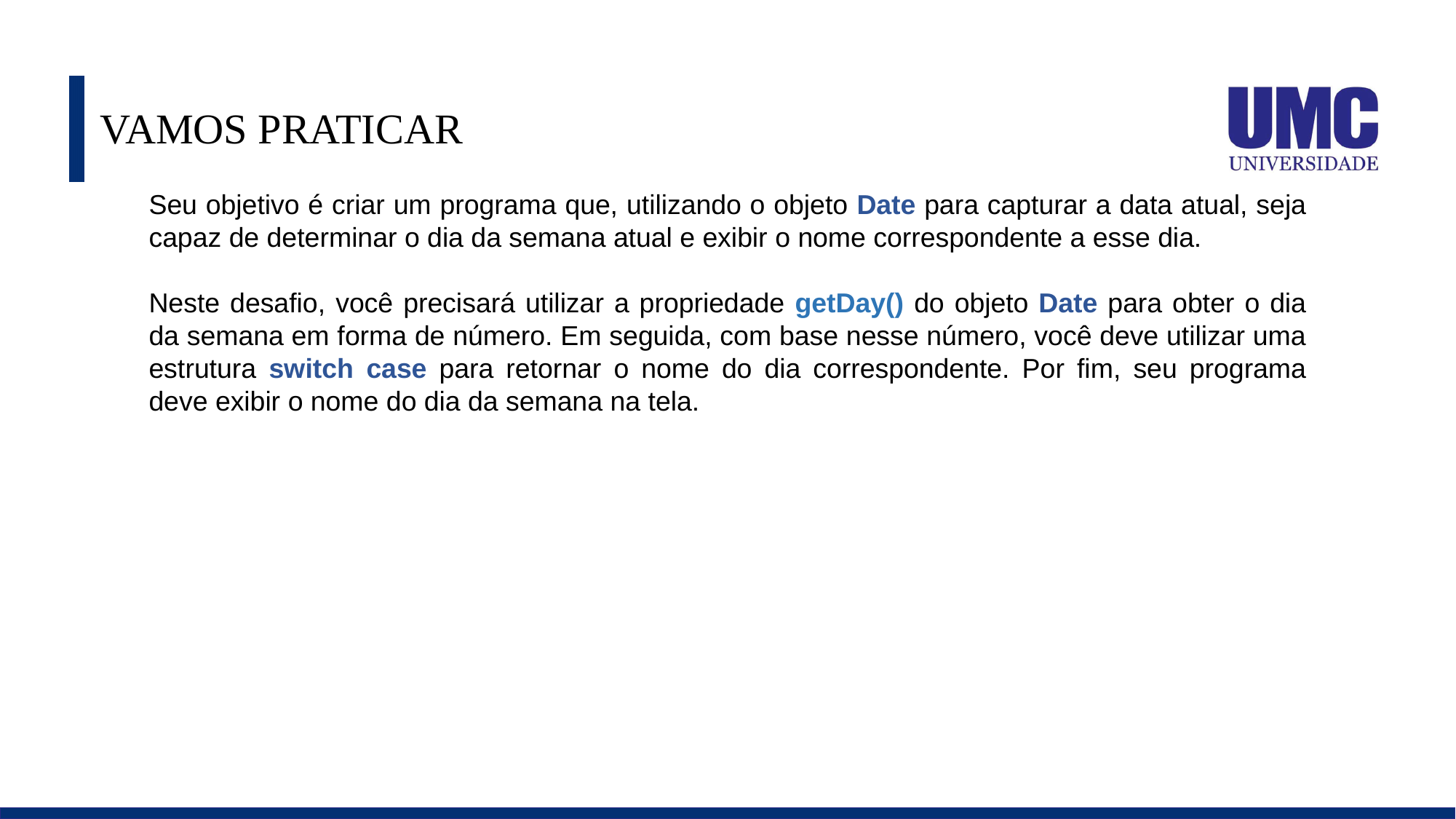

# VAMOS PRATICAR
Seu objetivo é criar um programa que, utilizando o objeto Date para capturar a data atual, seja capaz de determinar o dia da semana atual e exibir o nome correspondente a esse dia.

Neste desafio, você precisará utilizar a propriedade getDay() do objeto Date para obter o dia da semana em forma de número. Em seguida, com base nesse número, você deve utilizar uma estrutura switch case para retornar o nome do dia correspondente. Por fim, seu programa deve exibir o nome do dia da semana na tela.